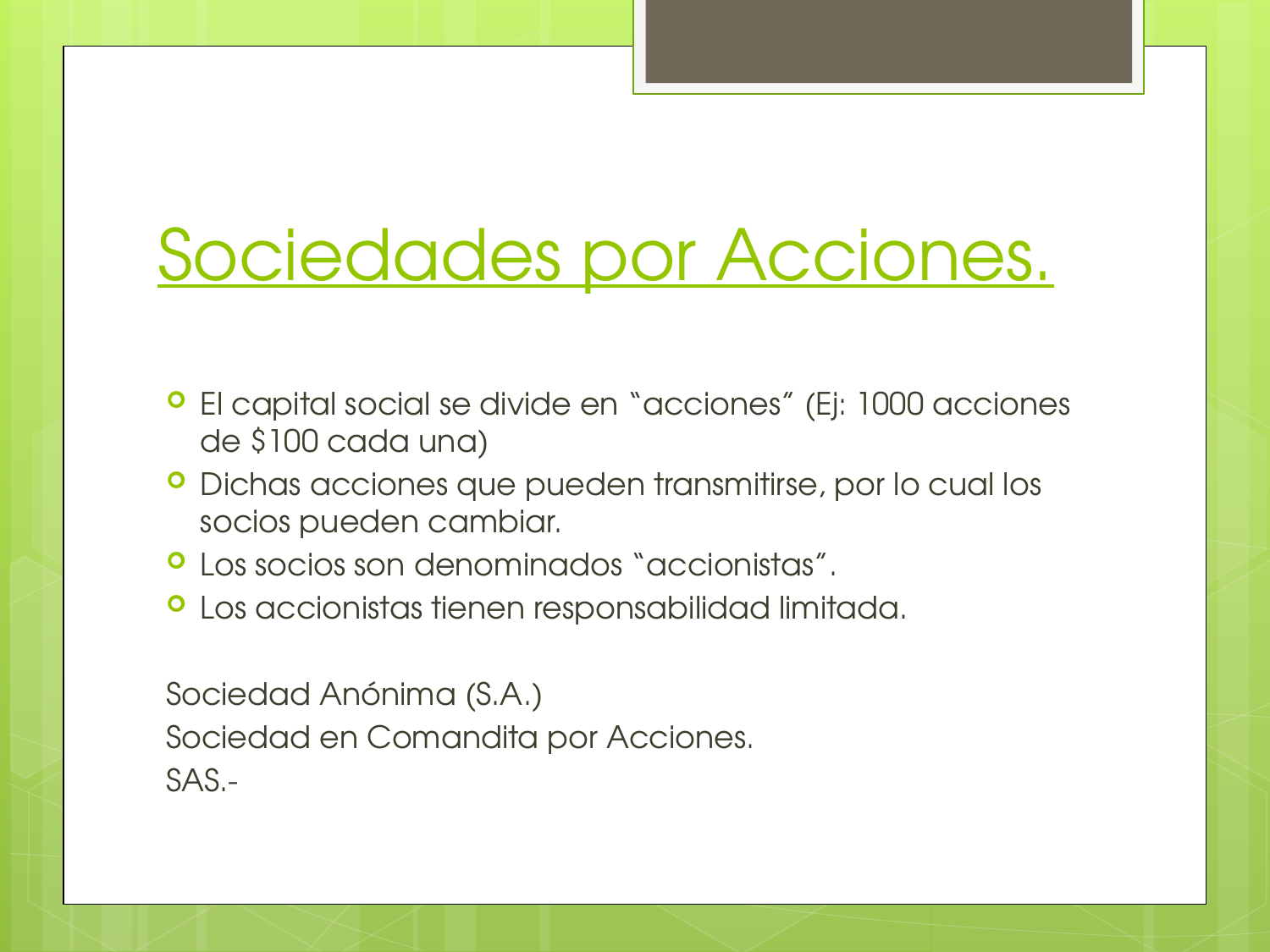

# Sociedades por Acciones.

El capital social se divide en “acciones” (Ej: 1000 acciones de $100 cada una)
Dichas acciones que pueden transmitirse, por lo cual los socios pueden cambiar.
Los socios son denominados “accionistas”.
Los accionistas tienen responsabilidad limitada.

Sociedad Anónima (S.A.)
Sociedad en Comandita por Acciones.
SAS.-